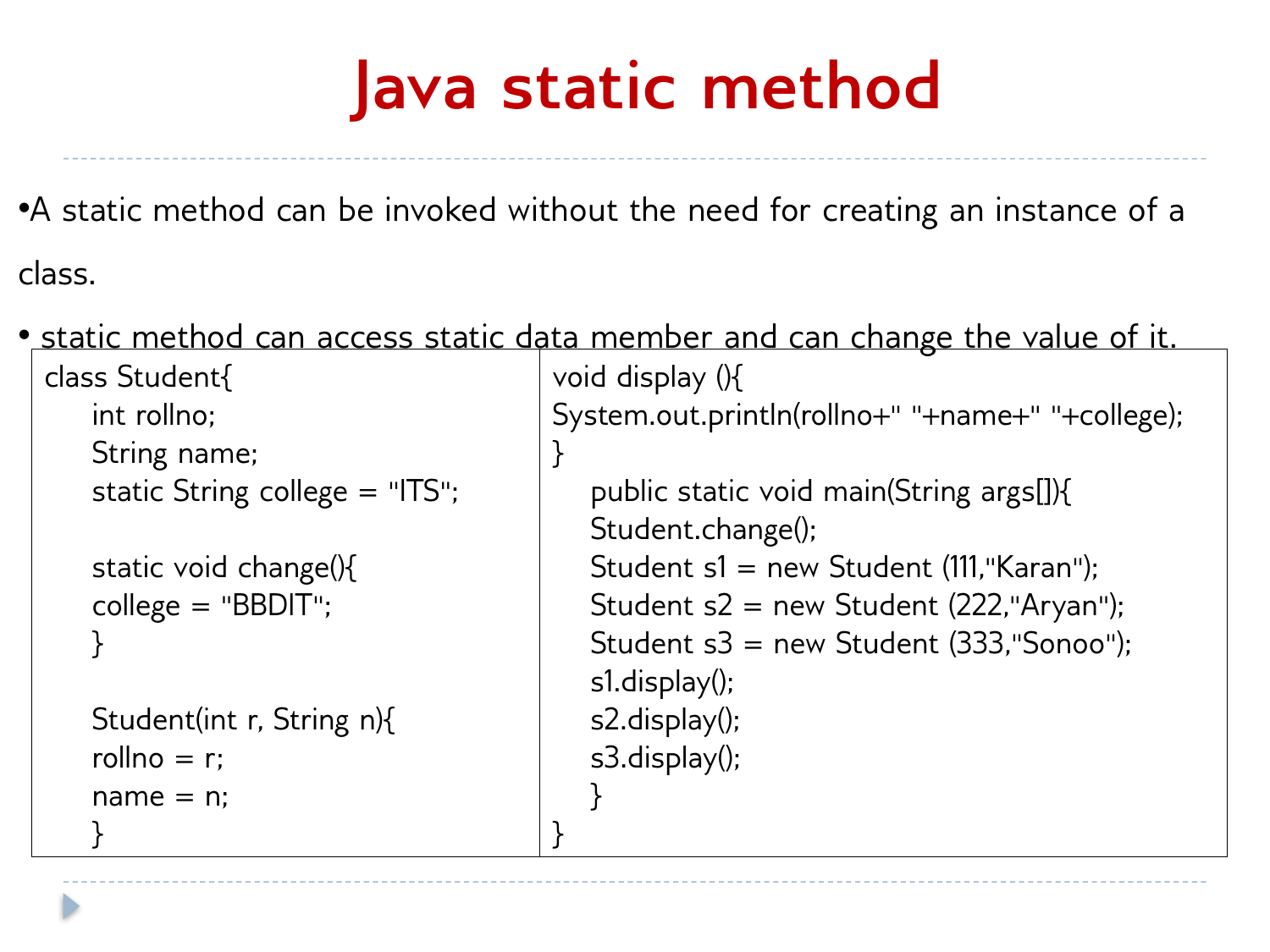

Java static method
A static method can be invoked without the need for creating an instance of a class.
 static method can access static data member and can change the value of it.
class Student{
     int rollno;
     String name;
     static String college = "ITS";

     static void change(){
     college = "BBDIT";
     }

     Student(int r, String n){
     rollno = r;
     name = n;
     }
void display (){
System.out.println(rollno+" "+name+" "+college);
}
    public static void main(String args[]){
    Student.change();
    Student s1 = new Student (111,"Karan");
    Student s2 = new Student (222,"Aryan");
    Student s3 = new Student (333,"Sonoo");
    s1.display();
    s2.display();
    s3.display();
    }
}